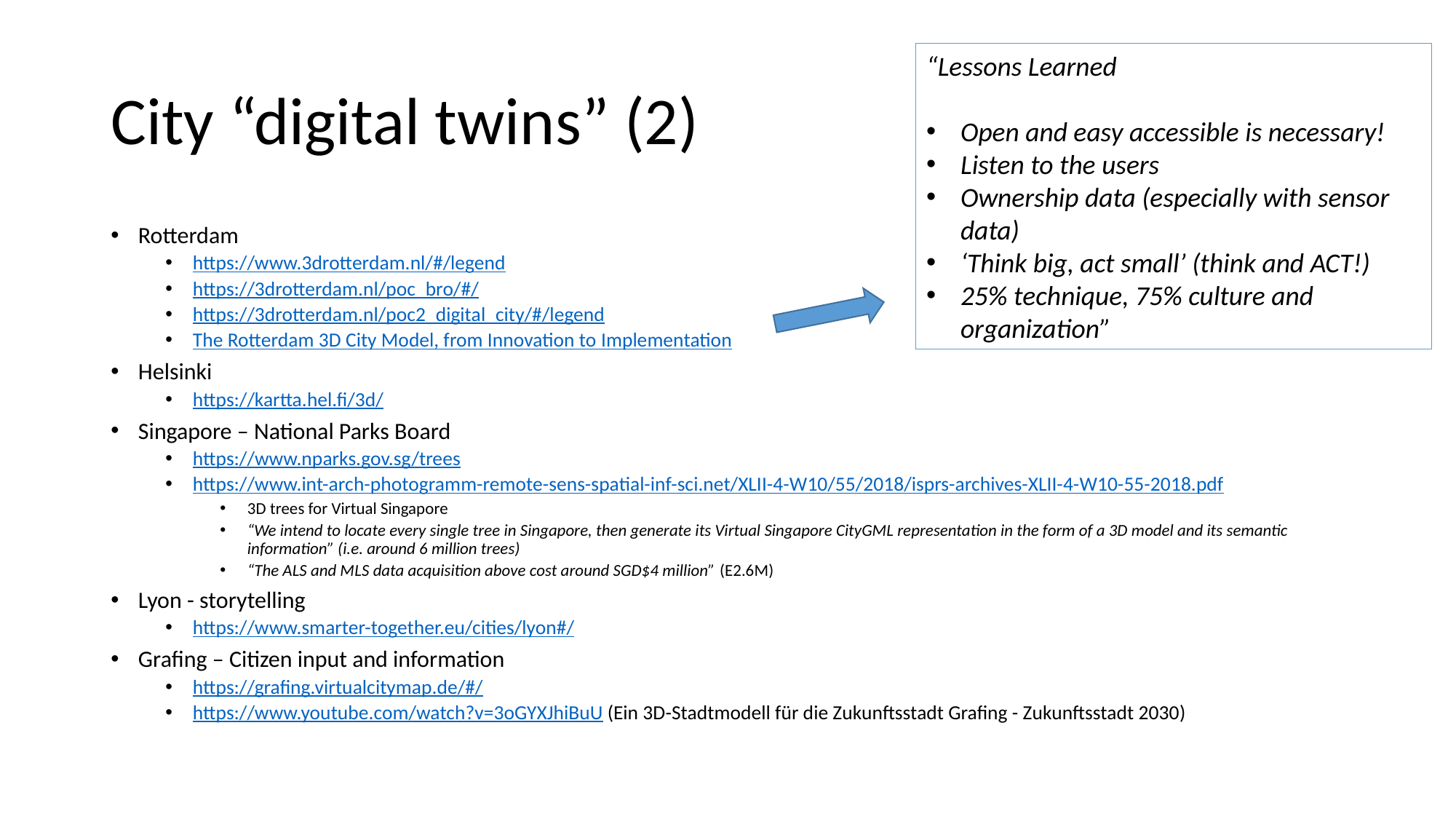

# City “digital twins” (2)
“Lessons Learned

Open and easy accessible is necessary!
Listen to the users
Ownership data (especially with sensor data)
‘Think big, act small’ (think and ACT!)
25% technique, 75% culture and organization”
Rotterdam
https://www.3drotterdam.nl/#/legend
https://3drotterdam.nl/poc_bro/#/
https://3drotterdam.nl/poc2_digital_city/#/legend
The Rotterdam 3D City Model, from Innovation to Implementation
Helsinki
https://kartta.hel.fi/3d/
Singapore – National Parks Board
https://www.nparks.gov.sg/trees
https://www.int-arch-photogramm-remote-sens-spatial-inf-sci.net/XLII-4-W10/55/2018/isprs-archives-XLII-4-W10-55-2018.pdf
3D trees for Virtual Singapore
“We intend to locate every single tree in Singapore, then generate its Virtual Singapore CityGML representation in the form of a 3D model and its semantic information” (i.e. around 6 million trees)
“The ALS and MLS data acquisition above cost around SGD$4 million” (E2.6M)
Lyon - storytelling
https://www.smarter-together.eu/cities/lyon#/
Grafing – Citizen input and information
https://grafing.virtualcitymap.de/#/
https://www.youtube.com/watch?v=3oGYXJhiBuU (Ein 3D-Stadtmodell für die Zukunftsstadt Grafing - Zukunftsstadt 2030)